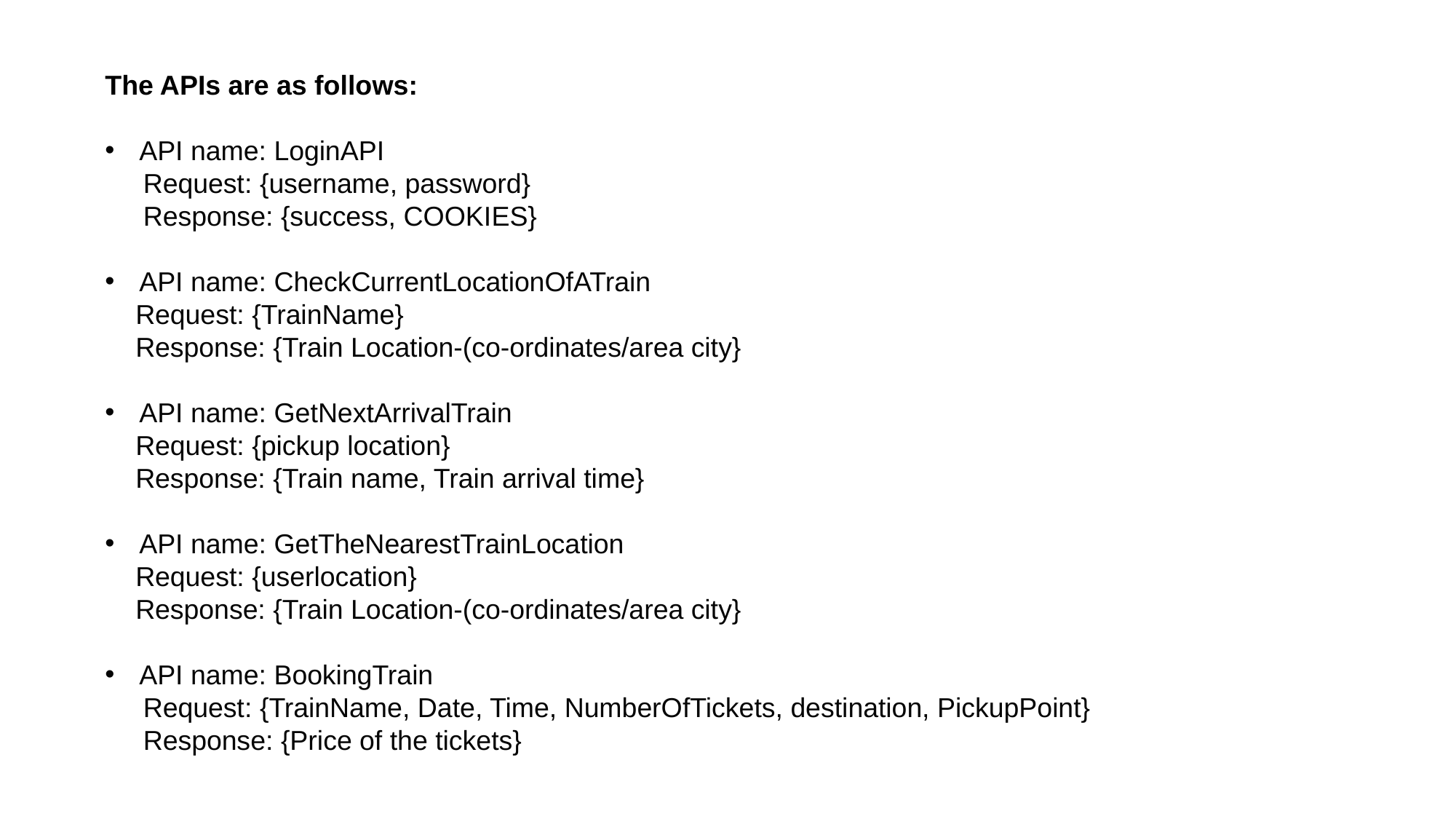

The APIs are as follows:

API name: LoginAPI
     Request: {username, password}
     Response: {success, COOKIES}

API name: CheckCurrentLocationOfATrain
    Request: {TrainName}
    Response: {Train Location-(co-ordinates/area city}

API name: GetNextArrivalTrain
    Request: {pickup location}
    Response: {Train name, Train arrival time}

API name: GetTheNearestTrainLocation
    Request: {userlocation}
    Response: {Train Location-(co-ordinates/area city}

API name: BookingTrain
     Request: {TrainName, Date, Time, NumberOfTickets, destination, PickupPoint}
     Response: {Price of the tickets}